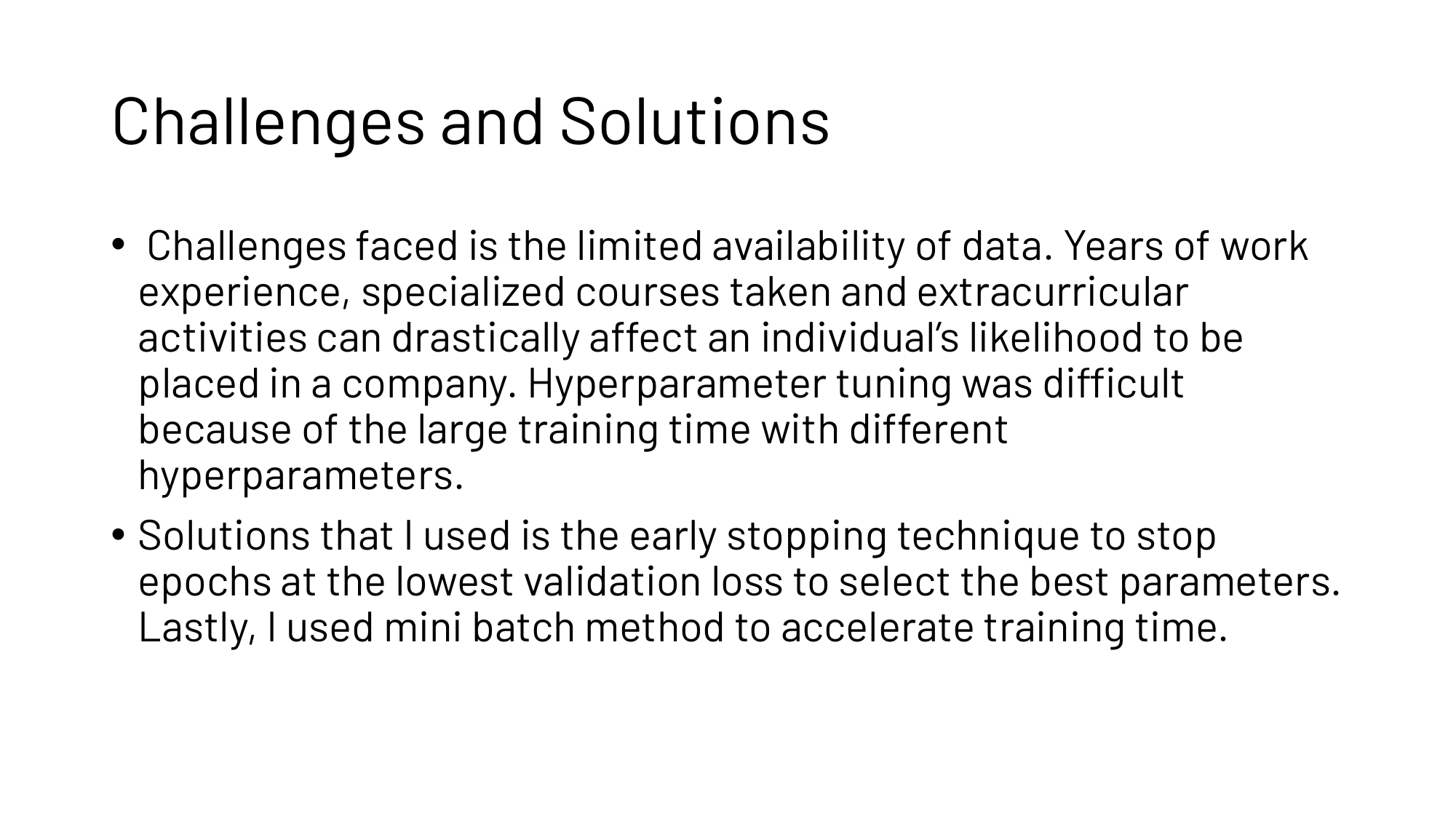

# Challenges and Solutions
 Challenges faced is the limited availability of data. Years of work experience, specialized courses taken and extracurricular  activities can drastically affect an individual’s likelihood to be placed in a company. Hyperparameter tuning was difficult because of the large training time with different hyperparameters.
Solutions that I used is the early stopping technique to stop epochs at the lowest validation loss to select the best parameters. Lastly, I used mini batch method to accelerate training time.